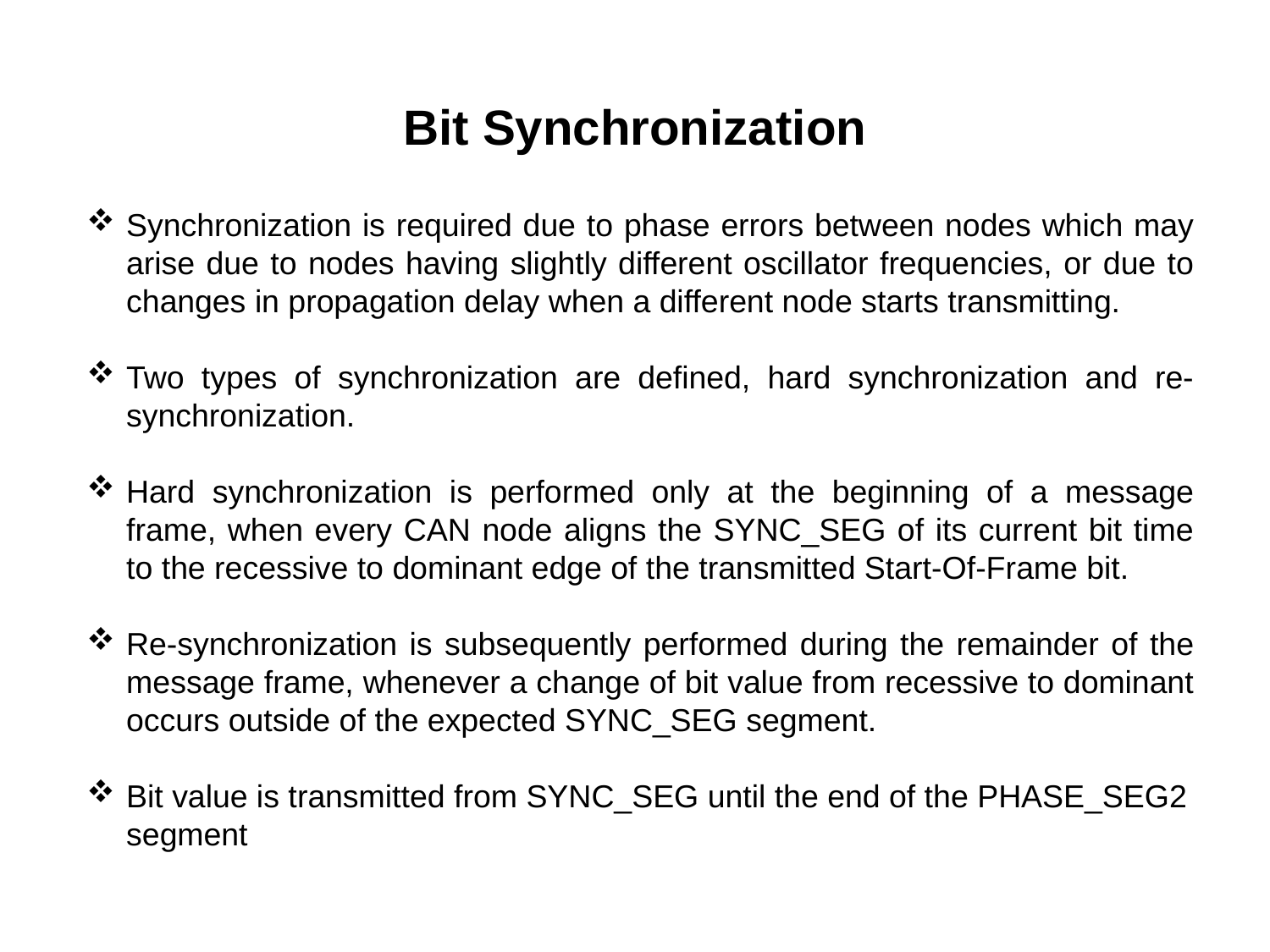

Bit Synchronization

Synchronization is required due to phase errors between nodes which may arise due to nodes having slightly different oscillator frequencies, or due to changes in propagation delay when a different node starts transmitting.

Two types of synchronization are defined, hard synchronization and re-synchronization.

Hard synchronization is performed only at the beginning of a message frame, when every CAN node aligns the SYNC_SEG of its current bit time to the recessive to dominant edge of the transmitted Start-Of-Frame bit.

Re-synchronization is subsequently performed during the remainder of the message frame, whenever a change of bit value from recessive to dominant occurs outside of the expected SYNC_SEG segment.

Bit value is transmitted from SYNC_SEG until the end of the PHASE_SEG2 segment